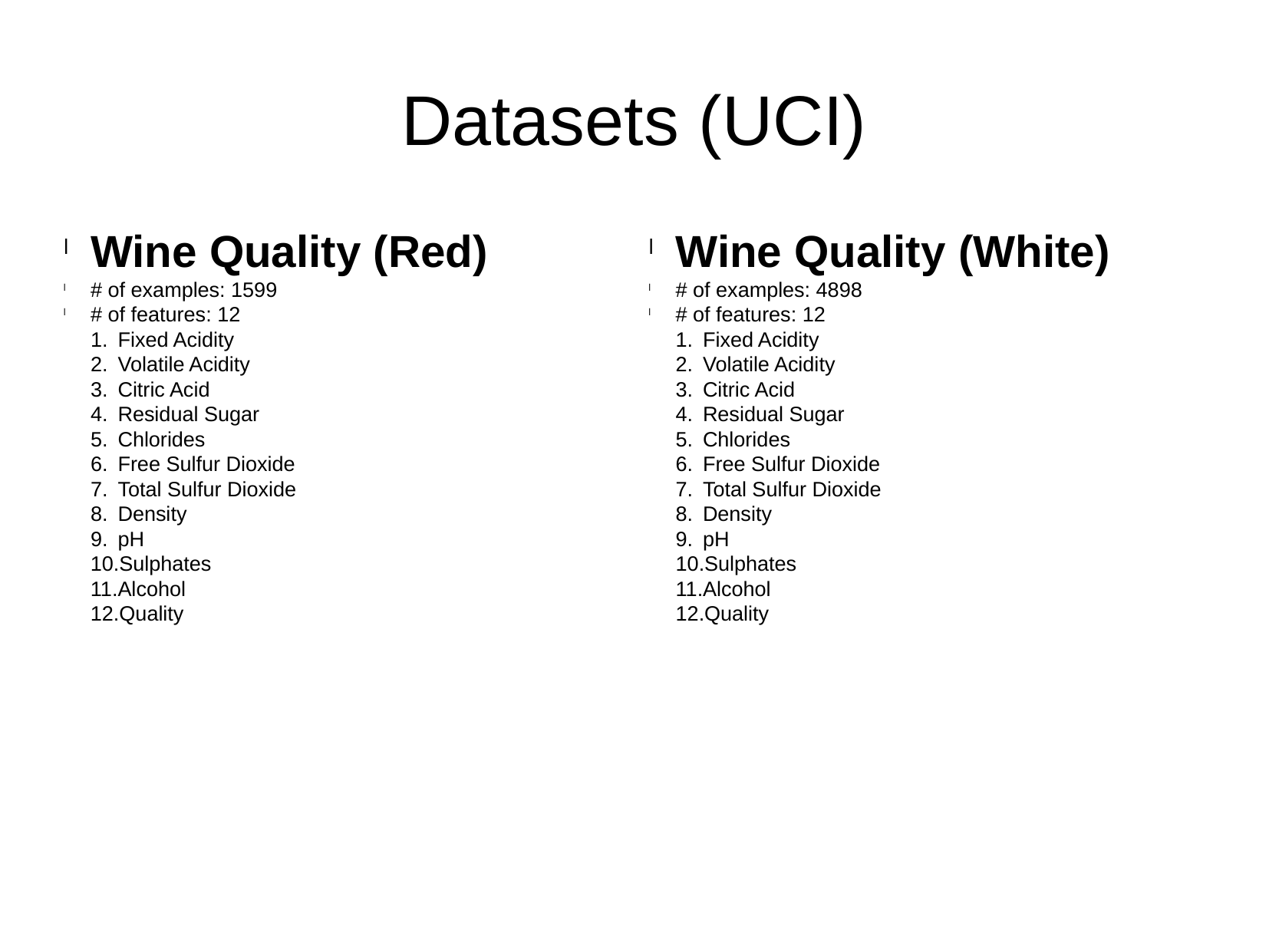

Datasets (UCI)
Wine Quality (Red)
# of examples: 1599
# of features: 12
Fixed Acidity
Volatile Acidity
Citric Acid
Residual Sugar
Chlorides
Free Sulfur Dioxide
Total Sulfur Dioxide
Density
pH
Sulphates
Alcohol
Quality
Wine Quality (White)
# of examples: 4898
# of features: 12
Fixed Acidity
Volatile Acidity
Citric Acid
Residual Sugar
Chlorides
Free Sulfur Dioxide
Total Sulfur Dioxide
Density
pH
Sulphates
Alcohol
Quality